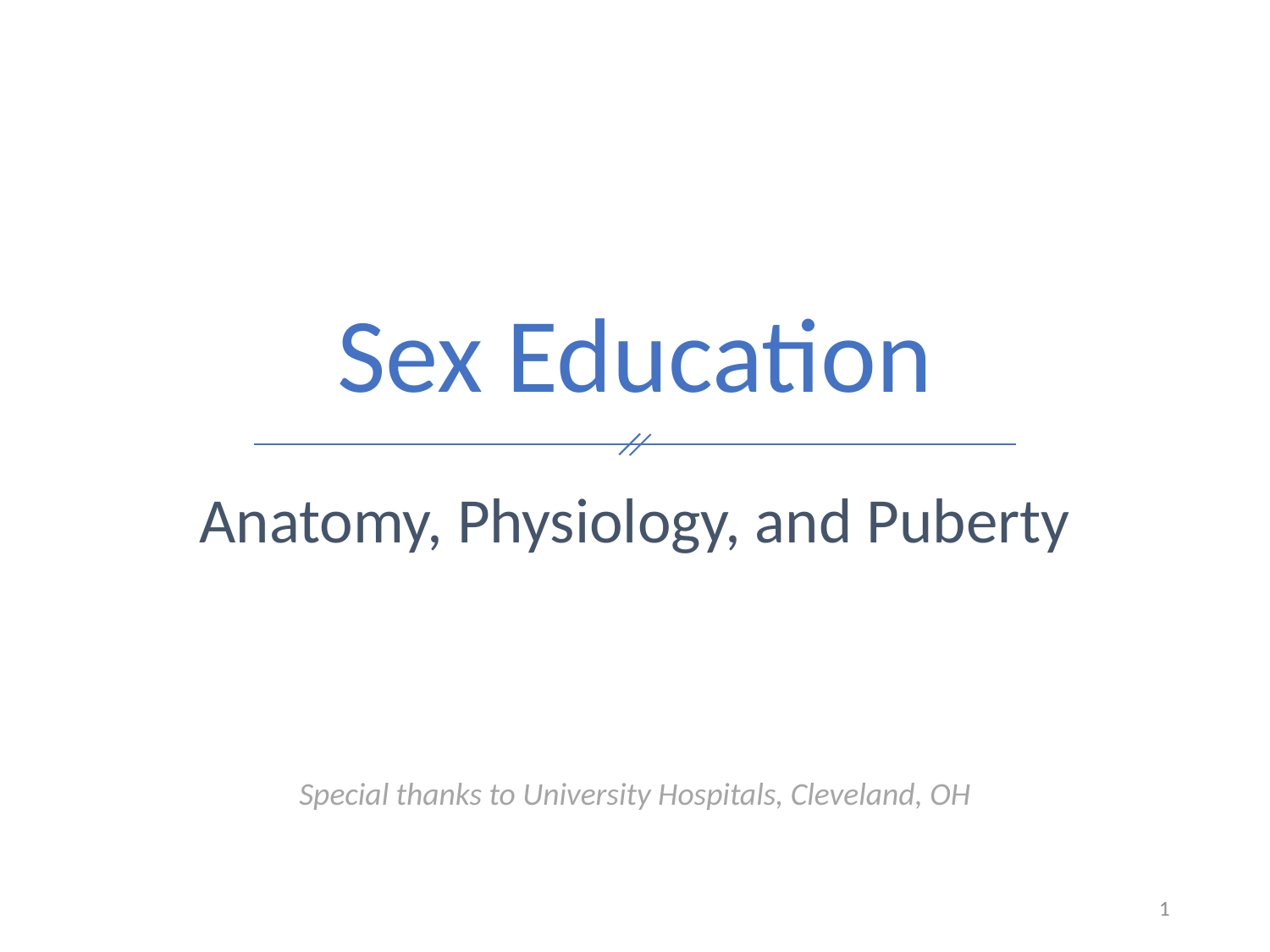

# Sex Education
Anatomy, Physiology, and Puberty
Special thanks to University Hospitals, Cleveland, OH
1